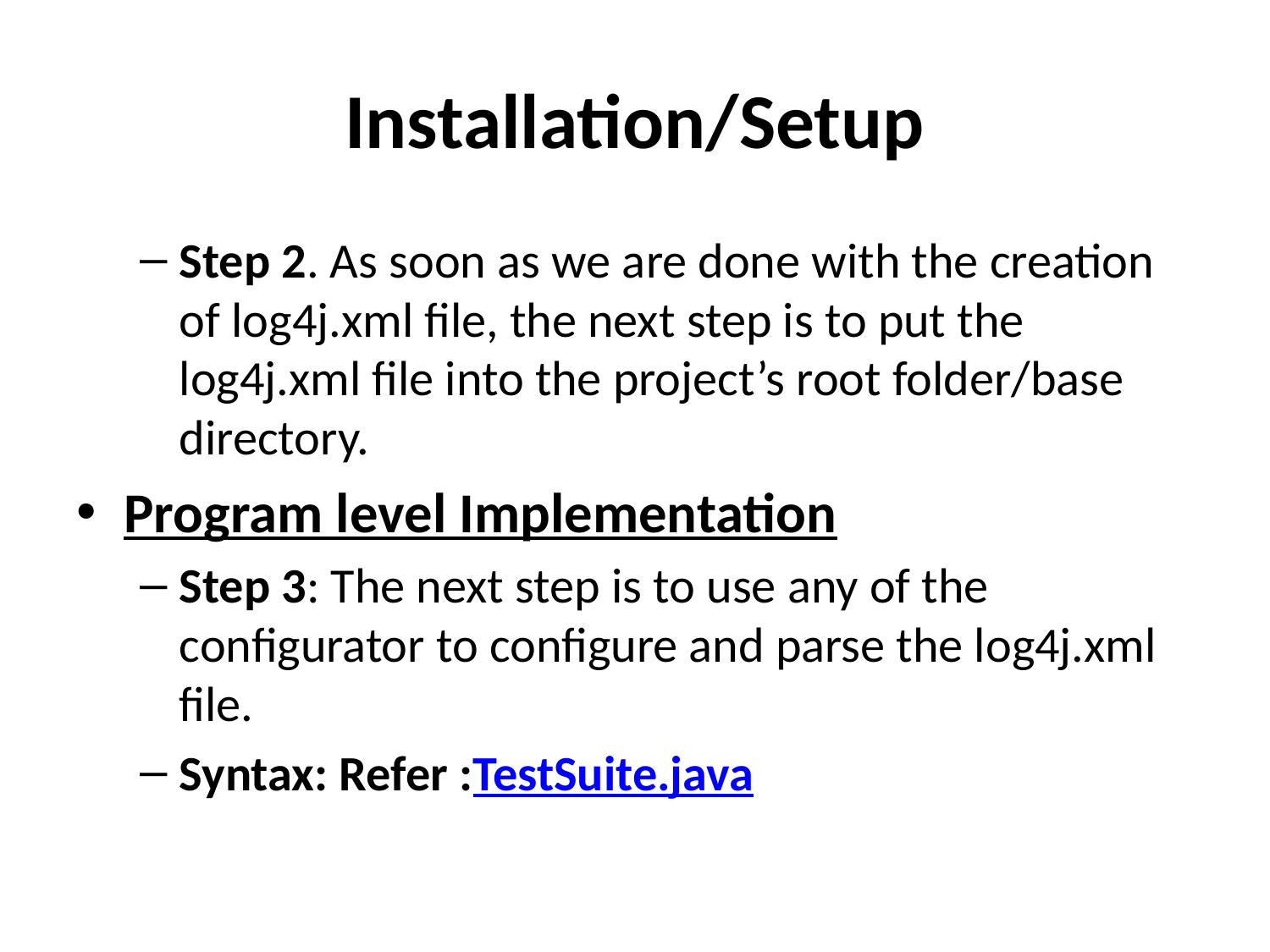

# Installation/Setup
Step 2. As soon as we are done with the creation of log4j.xml file, the next step is to put the log4j.xml file into the project’s root folder/base directory.
Program level Implementation
Step 3: The next step is to use any of the configurator to configure and parse the log4j.xml file.
Syntax: Refer :TestSuite.java